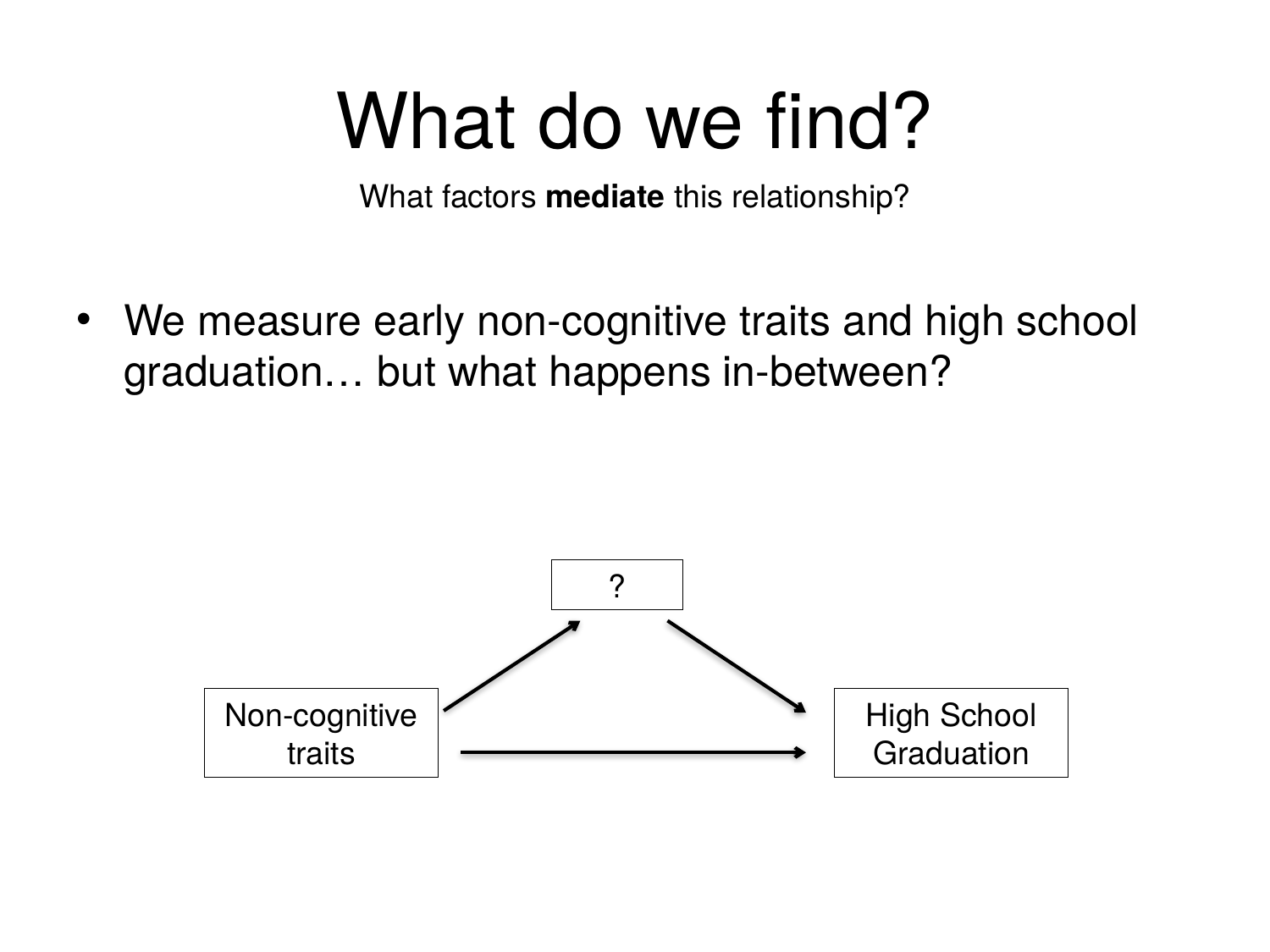

# What do we find?
What factors mediate this relationship?

We measure early non-cognitive traits and high school graduation… but what happens in-between?
?
Non-cognitive traits
High School Graduation